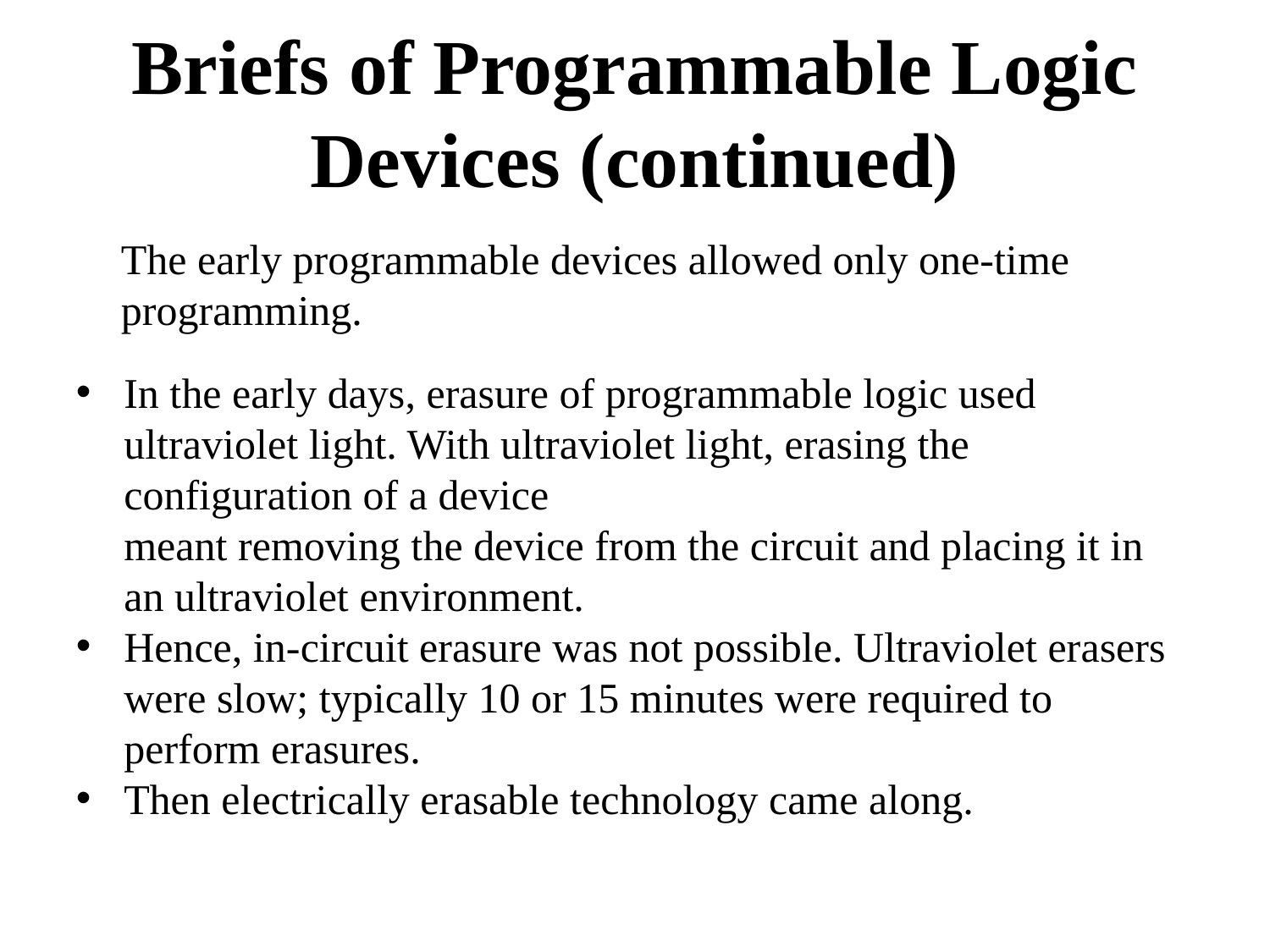

Briefs of Programmable Logic Devices (continued)
The early programmable devices allowed only one-time programming.
In the early days, erasure of programmable logic used ultraviolet light. With ultraviolet light, erasing the configuration of a device
meant removing the device from the circuit and placing it in an ultraviolet environment.
Hence, in-circuit erasure was not possible. Ultraviolet erasers were slow; typically 10 or 15 minutes were required to perform erasures.
Then electrically erasable technology came along.